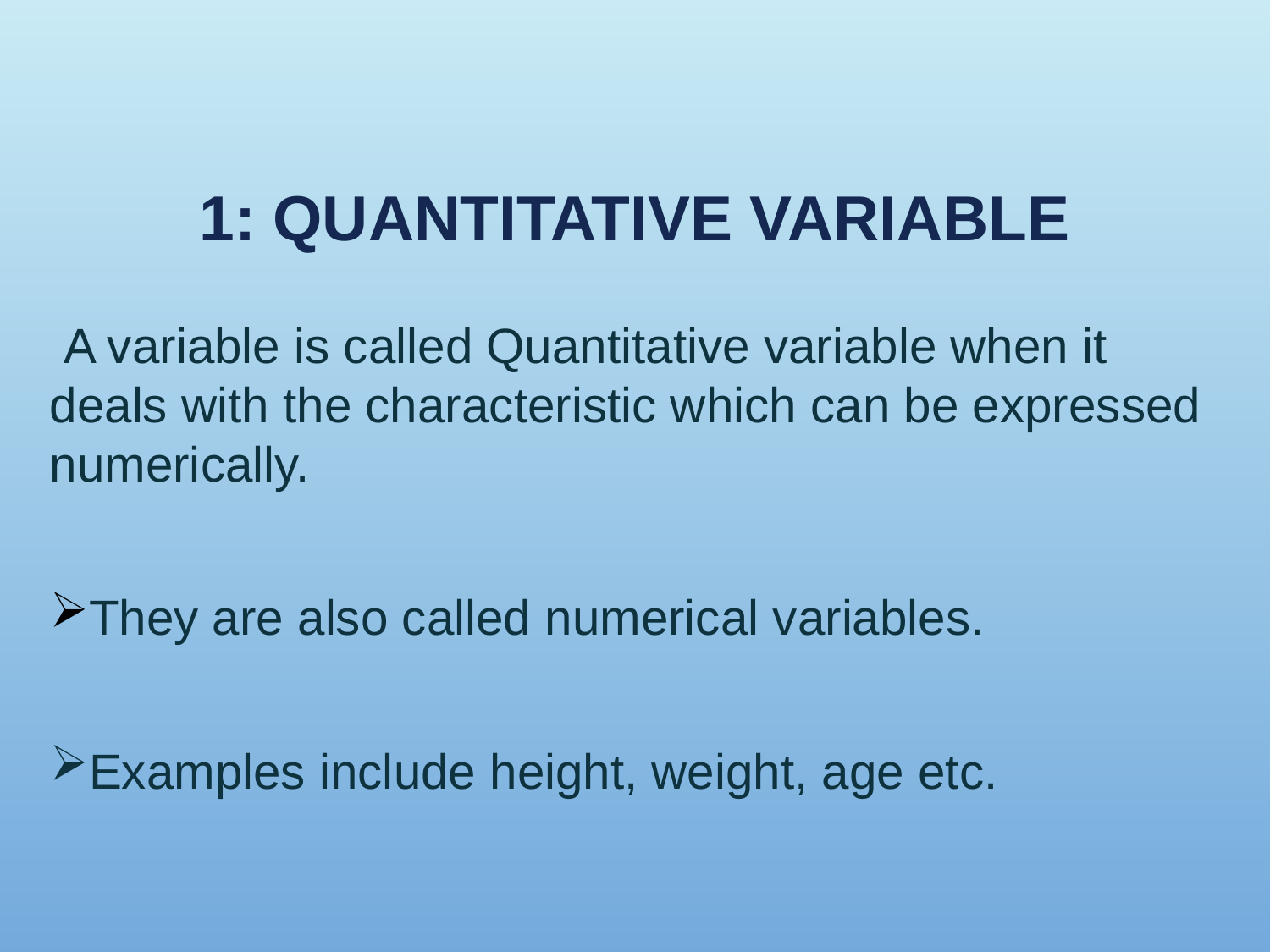

# 1: Quantitative Variable
 A variable is called Quantitative variable when it deals with the characteristic which can be expressed numerically.

They are also called numerical variables.

Examples include height, weight, age etc.
15